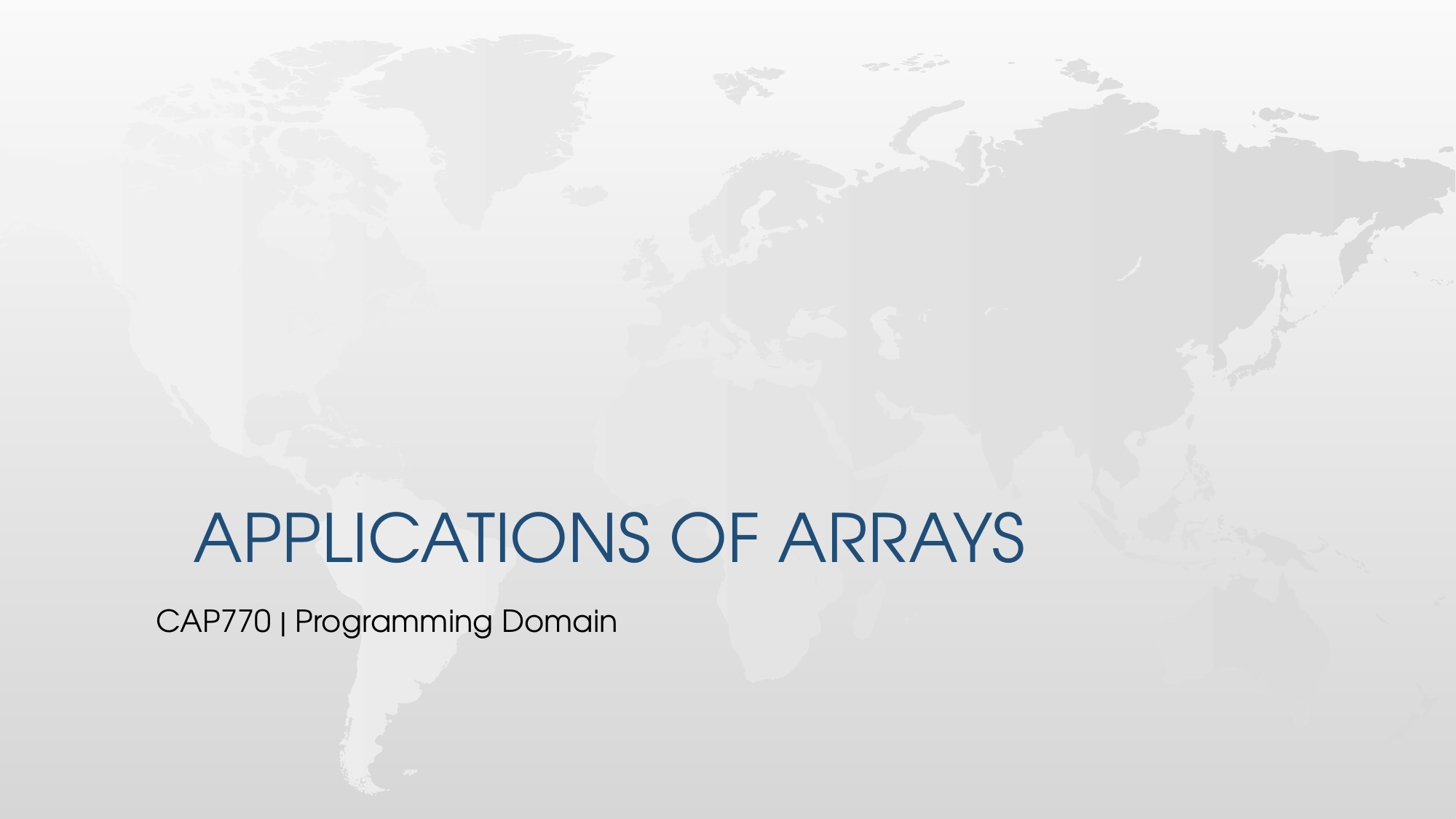

# APPLICATIONS OF arrays
CAP770 | Programming Domain